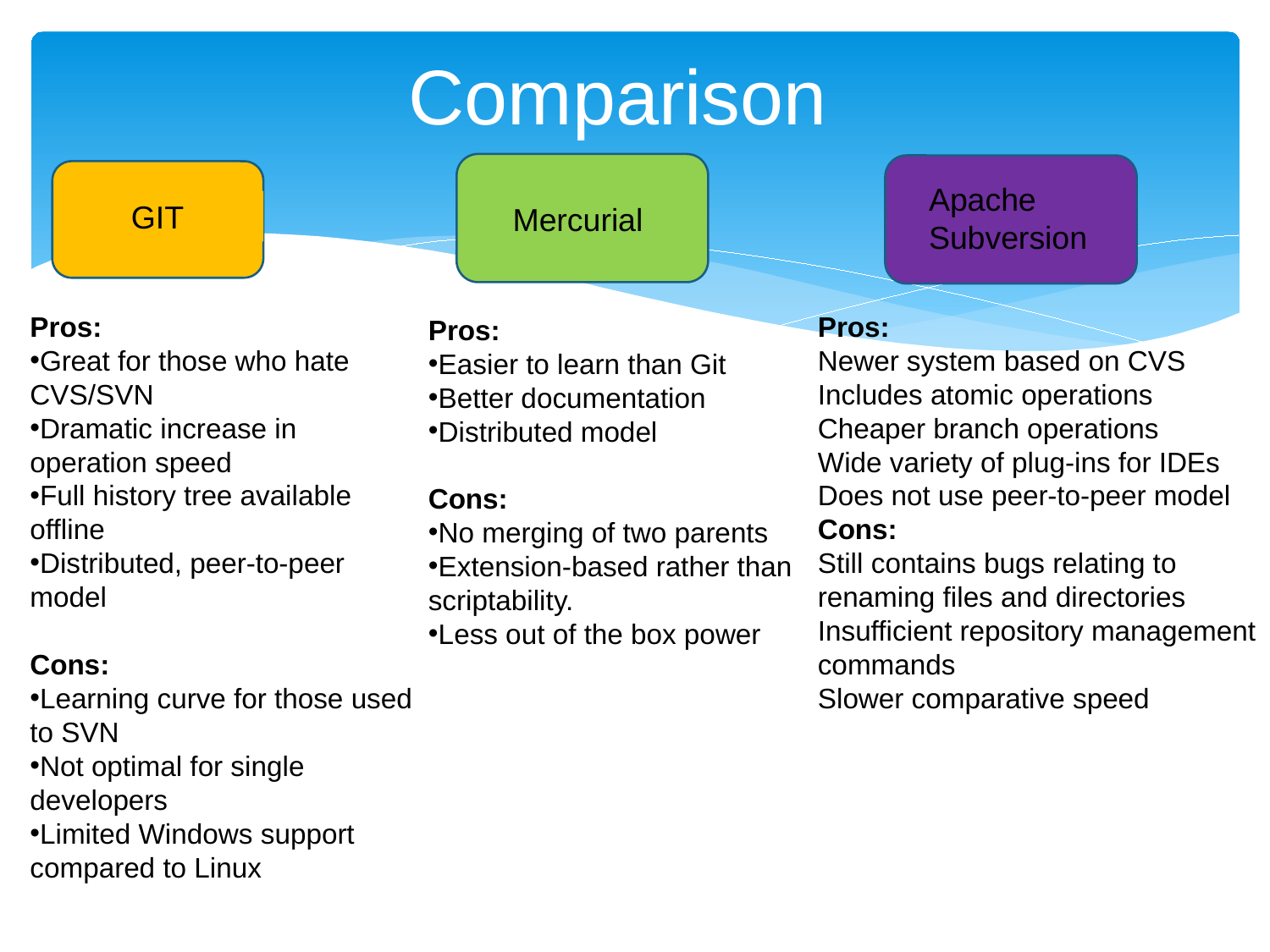

# Comparison

Mercurial

Apache Subversion

GIT
Pros:
Great for those who hate CVS/SVN
Dramatic increase in operation speed
Full history tree available offline
Distributed, peer-to-peer model

Cons:
Learning curve for those used to SVN
Not optimal for single developers
Limited Windows support compared to Linux

Pros:
Newer system based on CVS
Includes atomic operations
Cheaper branch operations
Wide variety of plug-ins for IDEs
Does not use peer-to-peer model
Cons:
Still contains bugs relating to
renaming files and directories
Insufficient repository management
commands
Slower comparative speed
Pros:
Easier to learn than Git
Better documentation
Distributed model

Cons:
No merging of two parents
Extension-based rather than scriptability.
Less out of the box power